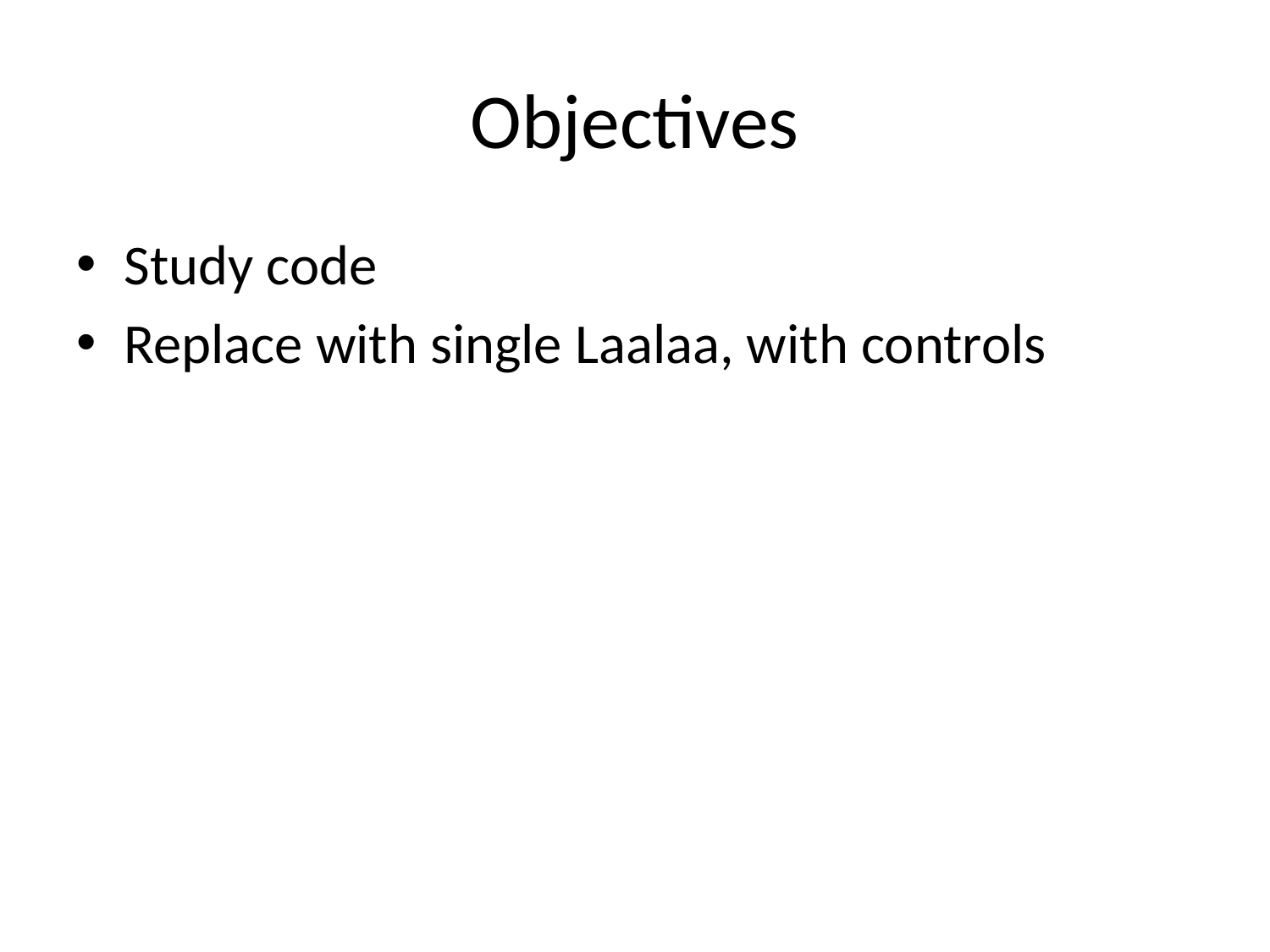

# Objectives
Study code
Replace with single Laalaa, with controls